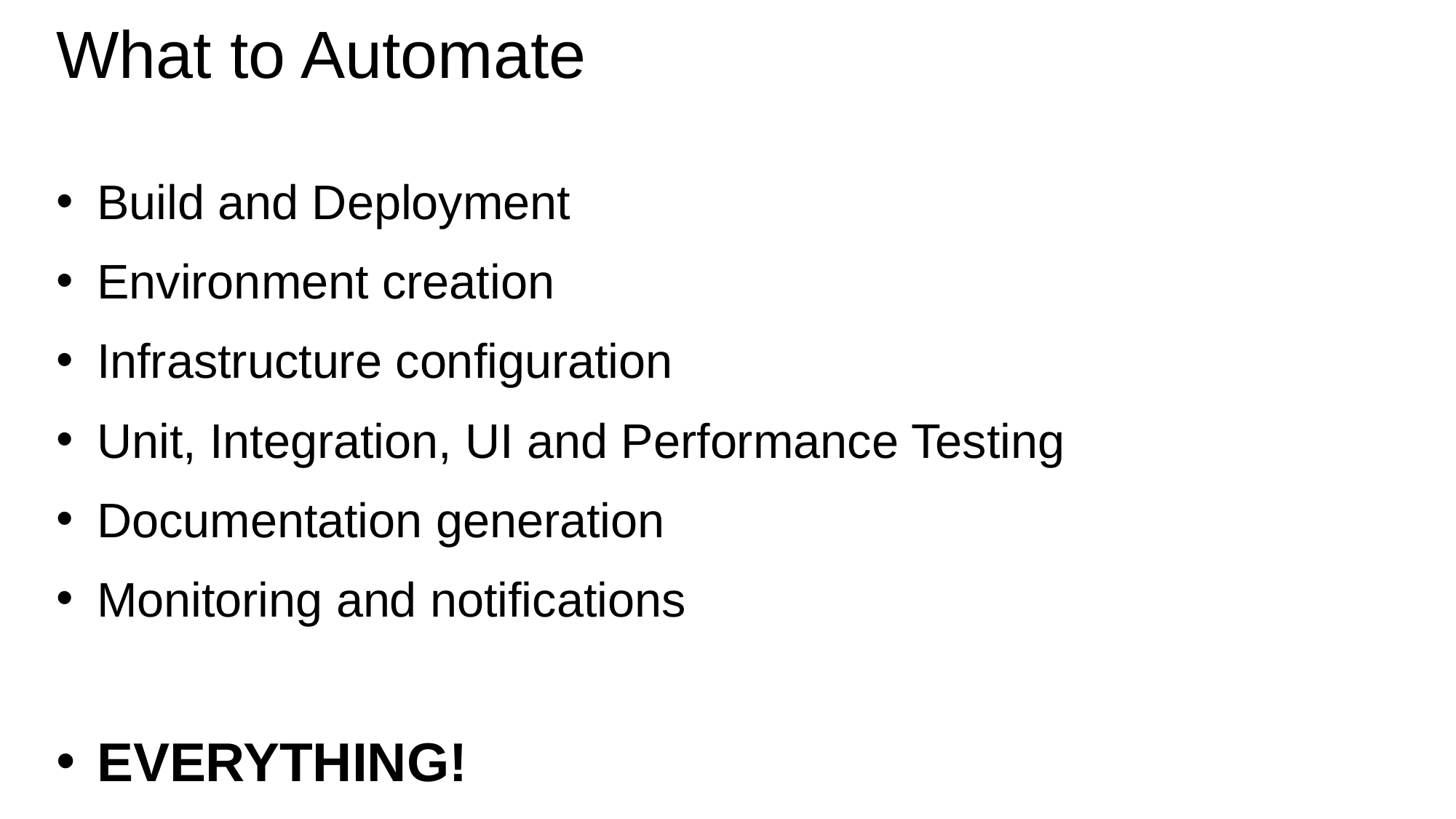

# What to Automate
Build and Deployment
Environment creation
Infrastructure configuration
Unit, Integration, UI and Performance Testing
Documentation generation
Monitoring and notifications

EVERYTHING!